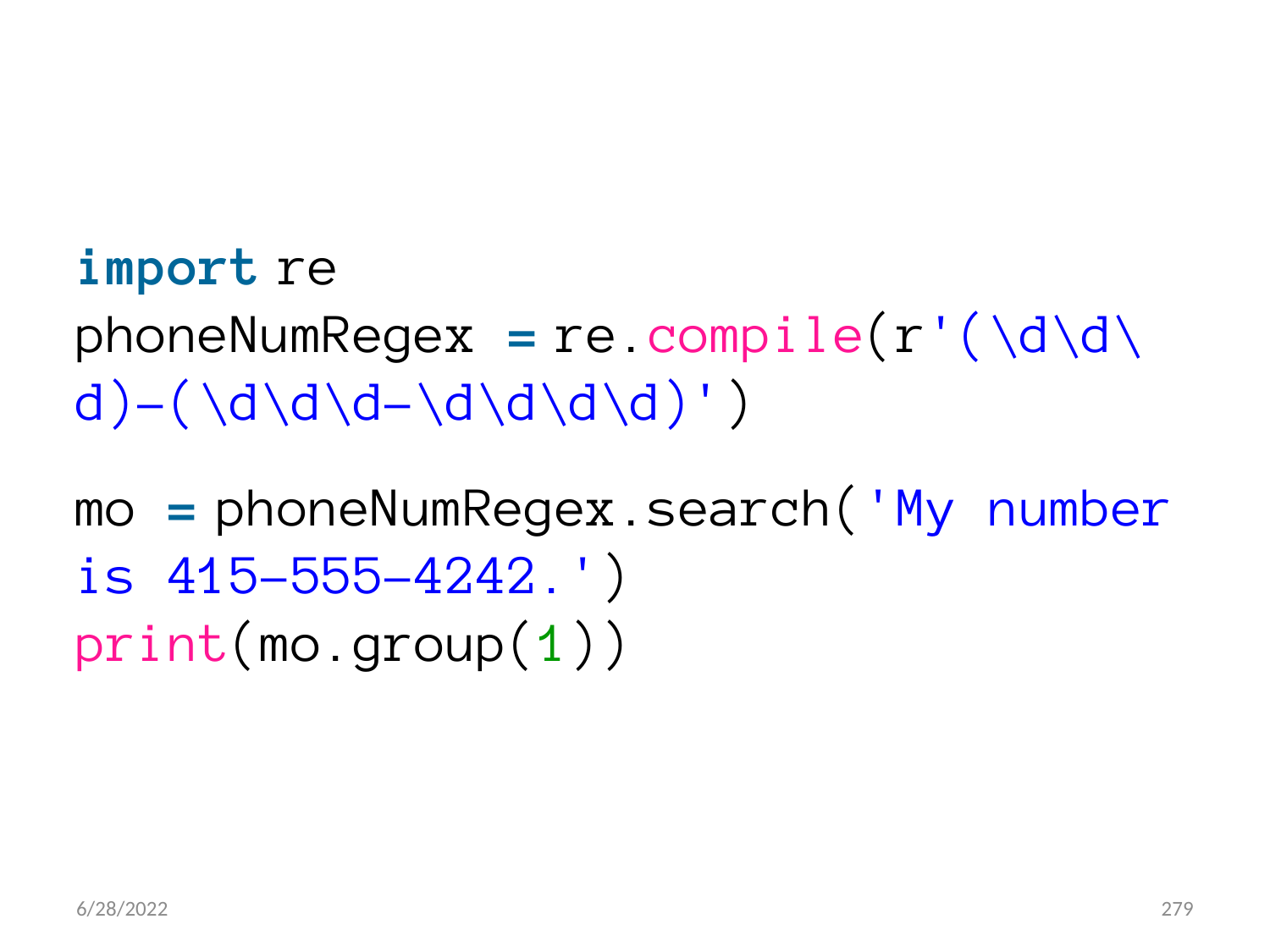

#
import re
phoneNumRegex = re.compile(r'(\d\d\d)-(\d\d\d-\d\d\d\d)')

mo = phoneNumRegex.search('My number is 415-555-4242.')
print(mo.group(1))

6/28/2022
279